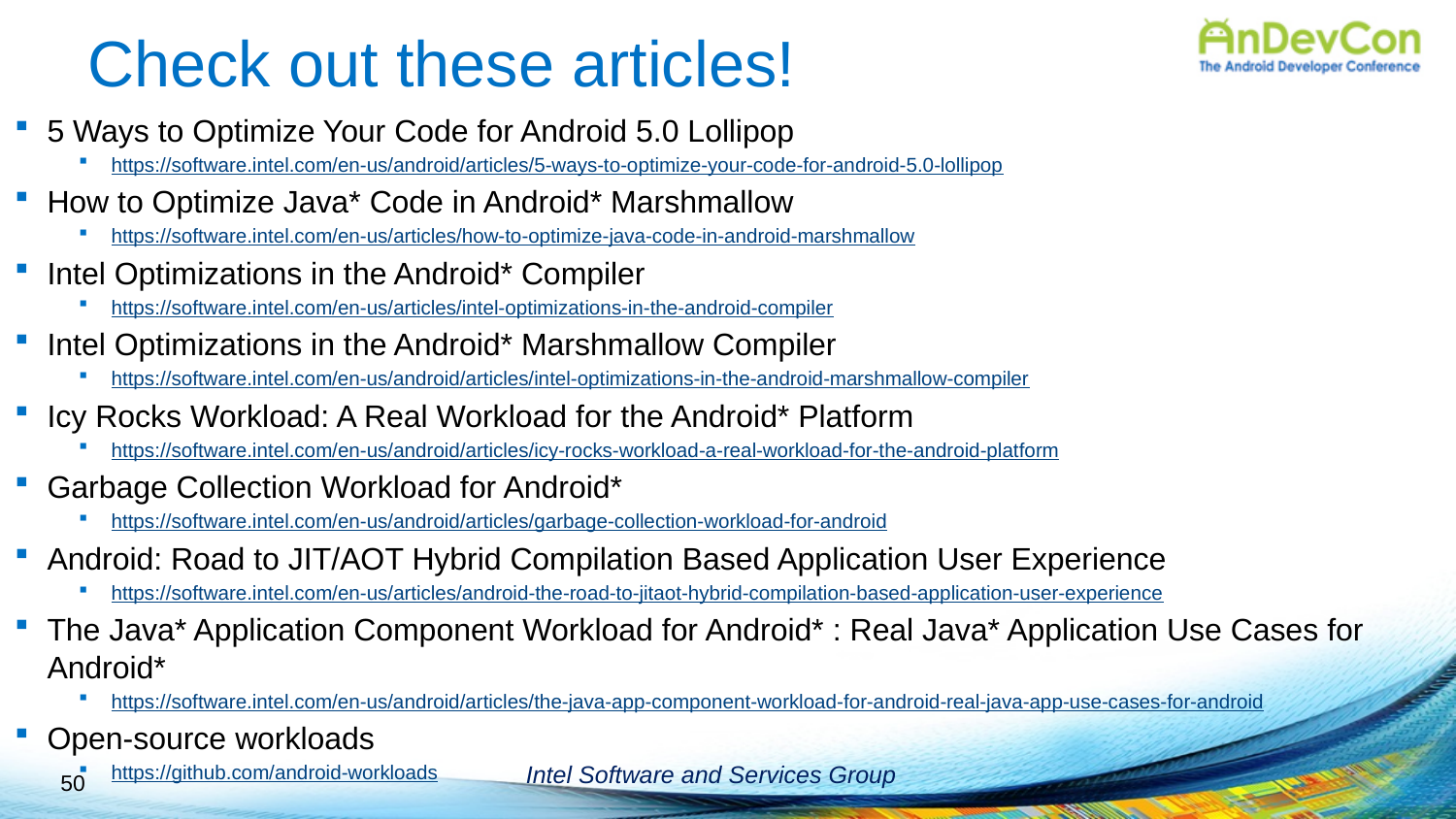

# Check out these articles!
5 Ways to Optimize Your Code for Android 5.0 Lollipop
https://software.intel.com/en-us/android/articles/5-ways-to-optimize-your-code-for-android-5.0-lollipop
How to Optimize Java* Code in Android* Marshmallow
https://software.intel.com/en-us/articles/how-to-optimize-java-code-in-android-marshmallow
Intel Optimizations in the Android* Compiler
https://software.intel.com/en-us/articles/intel-optimizations-in-the-android-compiler
Intel Optimizations in the Android* Marshmallow Compiler
https://software.intel.com/en-us/android/articles/intel-optimizations-in-the-android-marshmallow-compiler
Icy Rocks Workload: A Real Workload for the Android* Platform
https://software.intel.com/en-us/android/articles/icy-rocks-workload-a-real-workload-for-the-android-platform
Garbage Collection Workload for Android*
https://software.intel.com/en-us/android/articles/garbage-collection-workload-for-android
Android: Road to JIT/AOT Hybrid Compilation Based Application User Experience
https://software.intel.com/en-us/articles/android-the-road-to-jitaot-hybrid-compilation-based-application-user-experience
The Java* Application Component Workload for Android* : Real Java* Application Use Cases for Android*
https://software.intel.com/en-us/android/articles/the-java-app-component-workload-for-android-real-java-app-use-cases-for-android
Open-source workloads
https://github.com/android-workloads
50